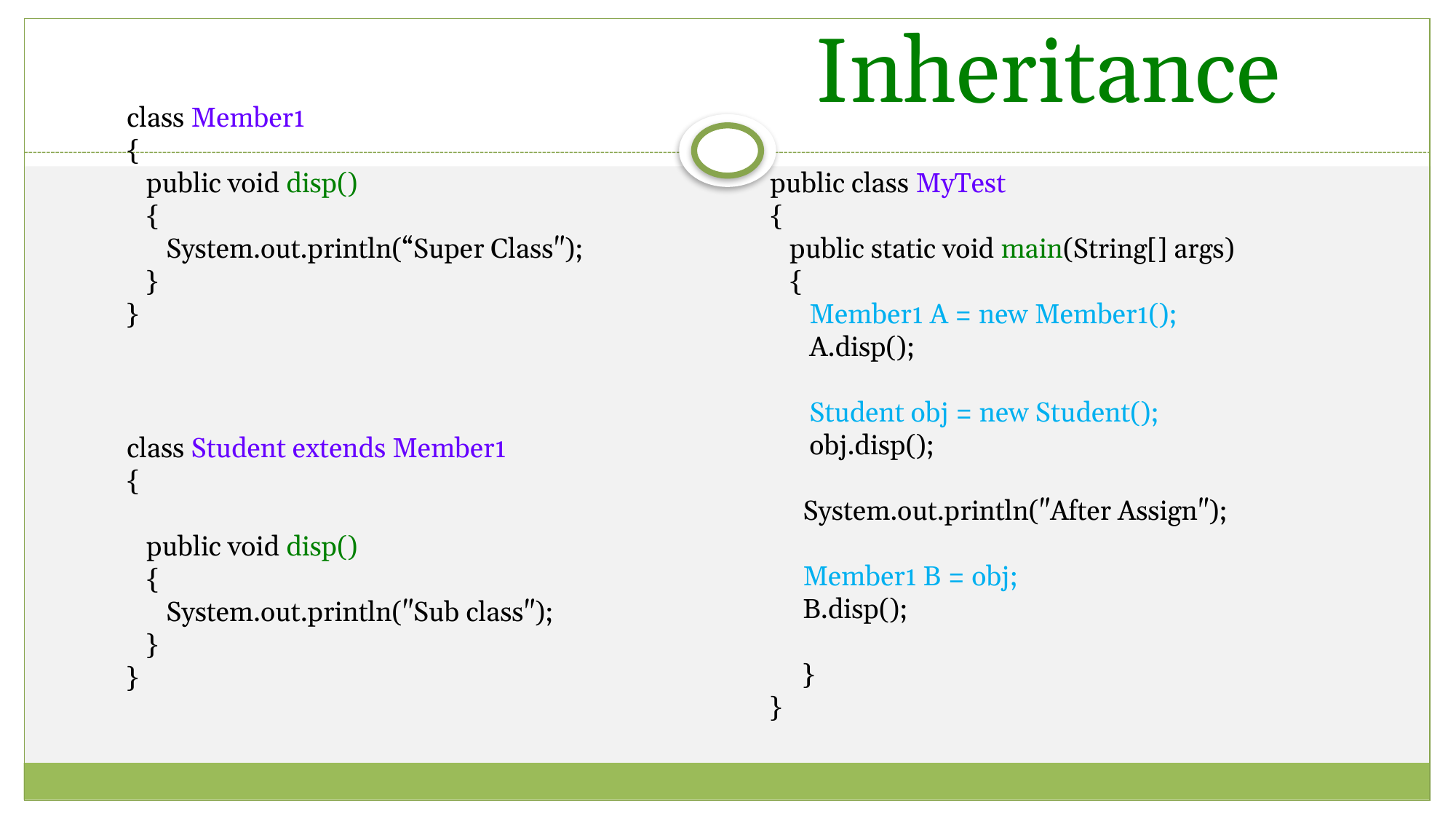

Inheritance

public class MyTest
{
   public static void main(String[] args)
   {
      Member1 A = new Member1();
      A.disp();

      Student obj = new Student();
      obj.disp();

     System.out.println("After Assign");

     Member1 B = obj;
     B.disp();

     }
}
class Member1
{
   public void disp()
   {
      System.out.println(“Super Class");
   }
}
class Student extends Member1
{

   public void disp()
   {
      System.out.println("Sub class");
   }
}